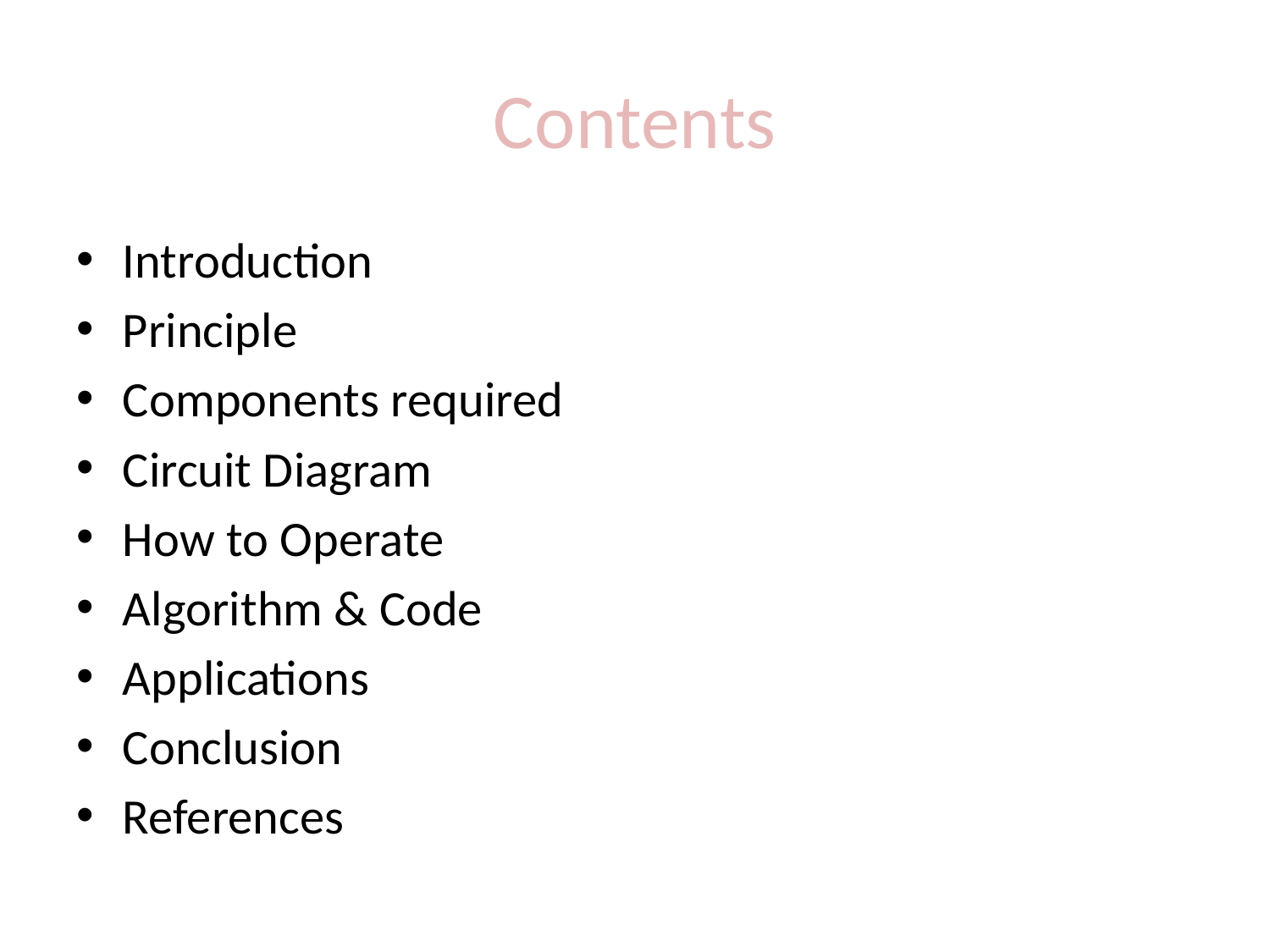

# Contents
Introduction
Principle
Components required
Circuit Diagram
How to Operate
Algorithm & Code
Applications
Conclusion
References